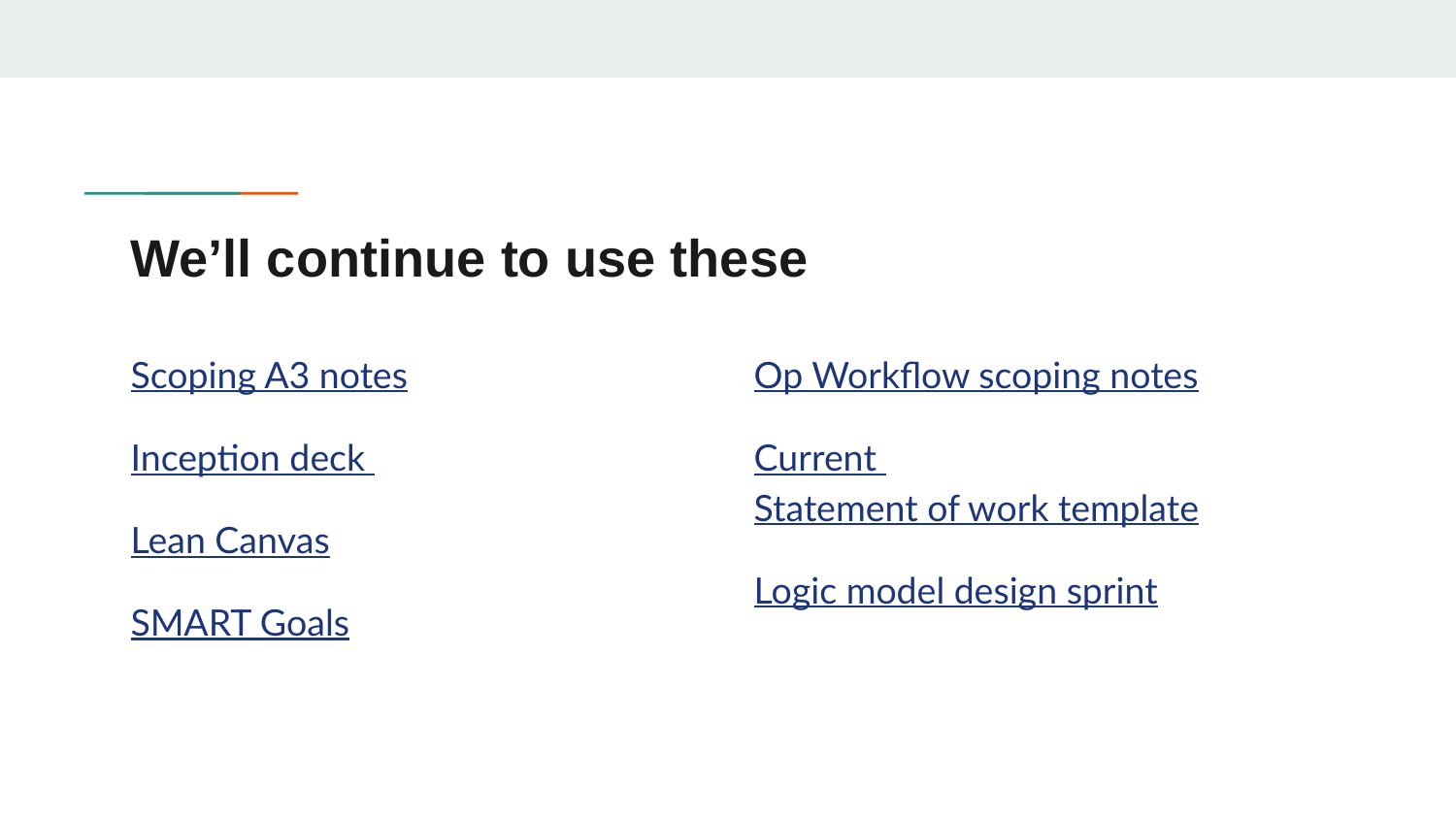

# We’ll continue to use these
Scoping A3 notes
Inception deck
Lean Canvas
SMART Goals
Op Workflow scoping notes
Current Statement of work template
Logic model design sprint